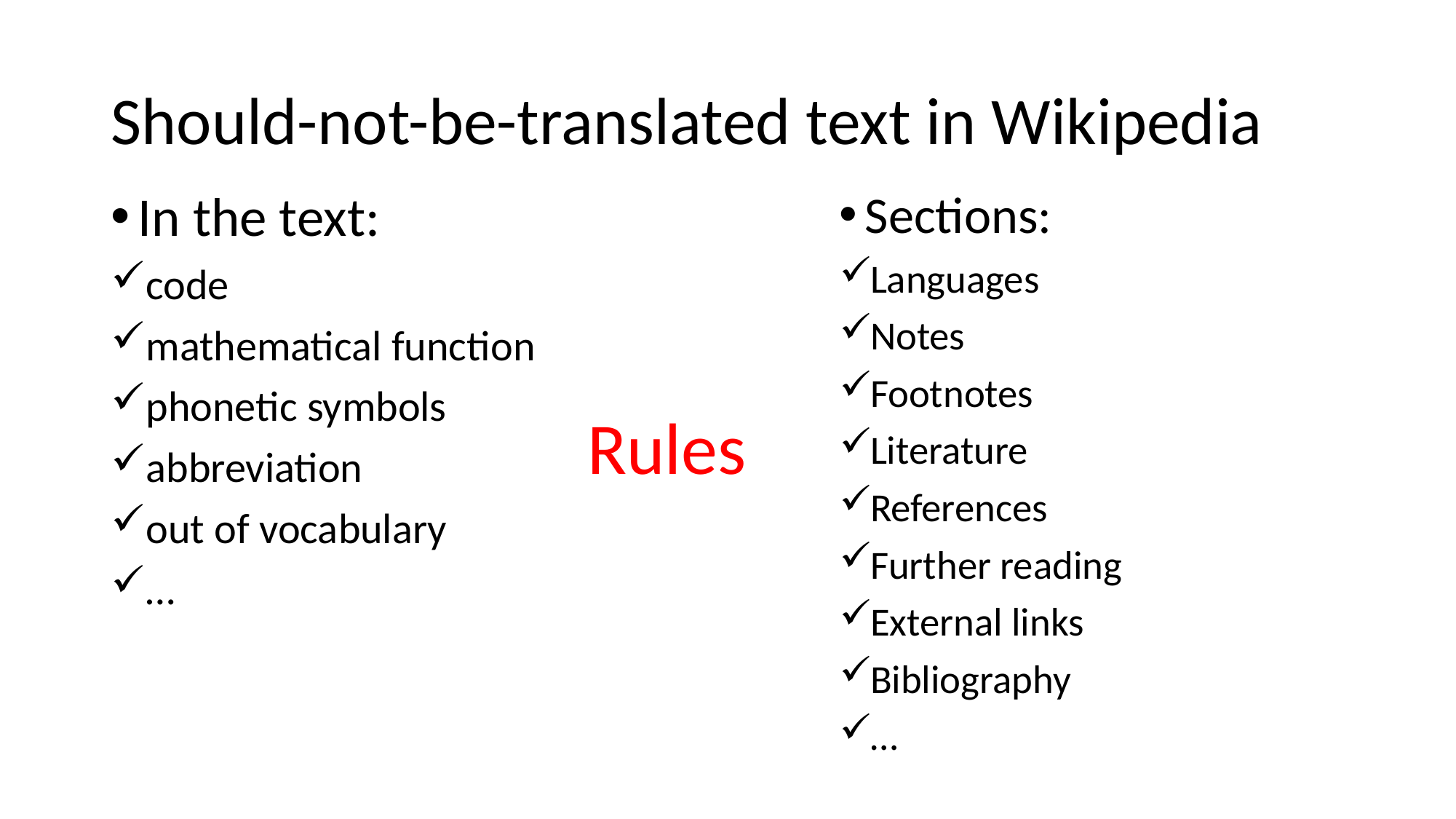

# Should-not-be-translated text in Wikipedia
In the text:
code
mathematical function
phonetic symbols
abbreviation
out of vocabulary
…
Sections:
Languages
Notes
Footnotes
Literature
References
Further reading
External links
Bibliography
…

Rules